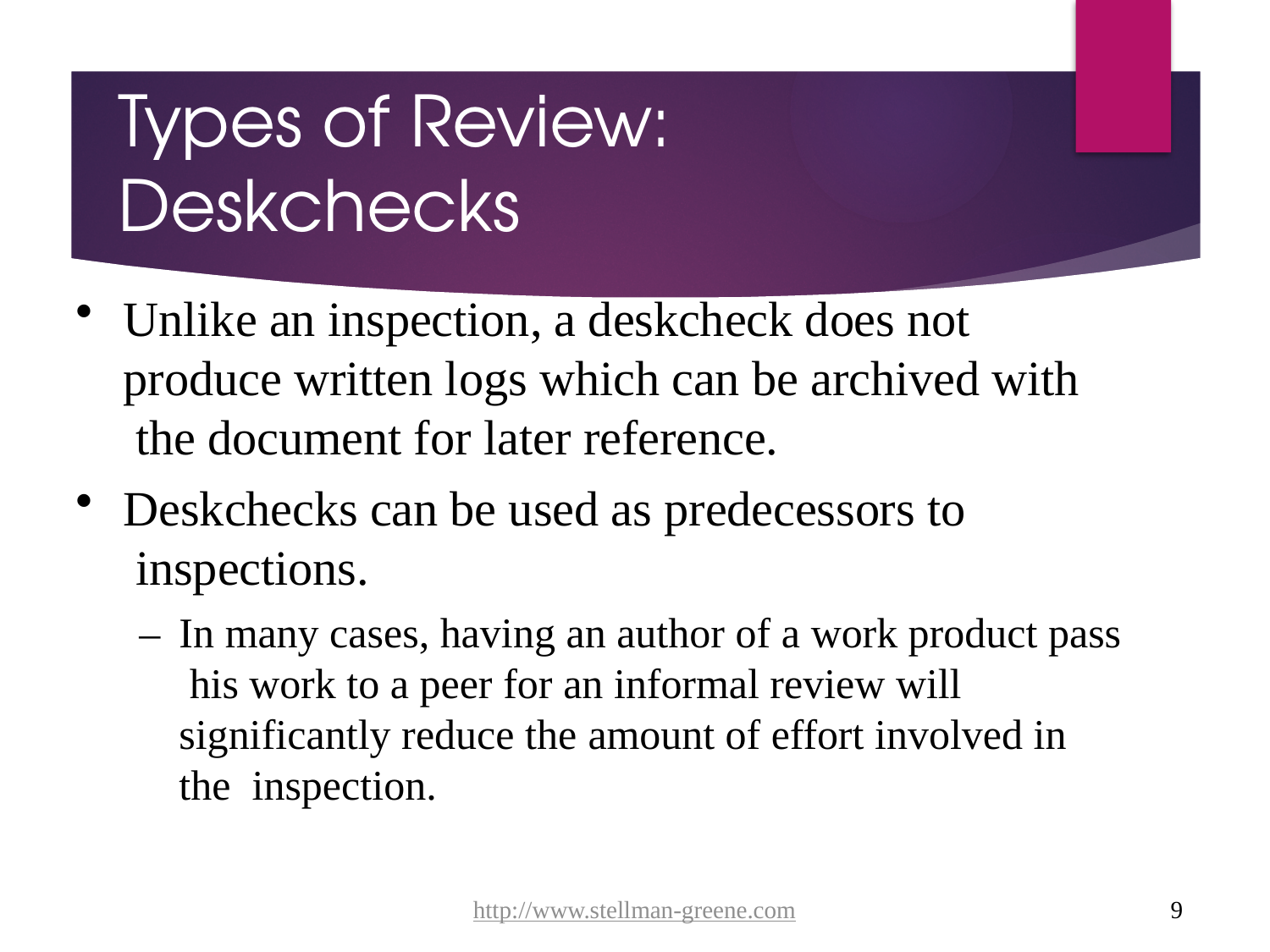

# Types of Review: Deskchecks
Unlike an inspection, a deskcheck does not  produce written logs which can be archived with  the document for later reference.
Deskchecks can be used as predecessors to  inspections.
–	In many cases, having an author of a work product pass  his work to a peer for an informal review will  significantly reduce the amount of effort involved in the  inspection.
http://www.stellman-greene.com
9